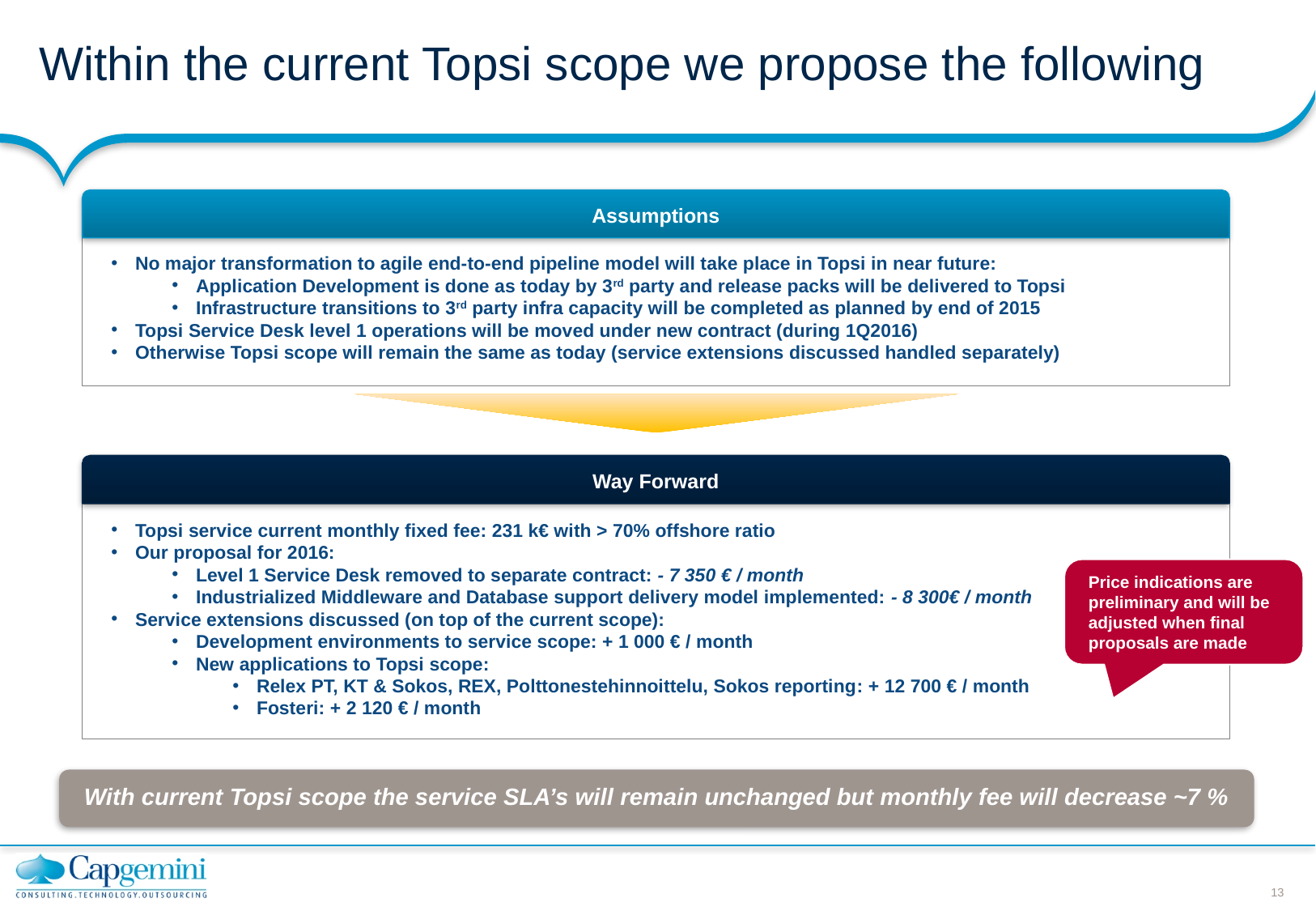

# Within the current Topsi scope we propose the following
Assumptions
No major transformation to agile end-to-end pipeline model will take place in Topsi in near future:
Application Development is done as today by 3rd party and release packs will be delivered to Topsi
Infrastructure transitions to 3rd party infra capacity will be completed as planned by end of 2015
Topsi Service Desk level 1 operations will be moved under new contract (during 1Q2016)
Otherwise Topsi scope will remain the same as today (service extensions discussed handled separately)

Way Forward
Topsi service current monthly fixed fee: 231 k€ with > 70% offshore ratio
Our proposal for 2016:
Level 1 Service Desk removed to separate contract: - 7 350 € / month
Industrialized Middleware and Database support delivery model implemented: - 8 300€ / month
Service extensions discussed (on top of the current scope):
Development environments to service scope: + 1 000 € / month
New applications to Topsi scope:
Relex PT, KT & Sokos, REX, Polttonestehinnoittelu, Sokos reporting: + 12 700 € / month
Fosteri: + 2 120 € / month
Price indications are preliminary and will be adjusted when final proposals are made
With current Topsi scope the service SLA’s will remain unchanged but monthly fee will decrease ~7 %